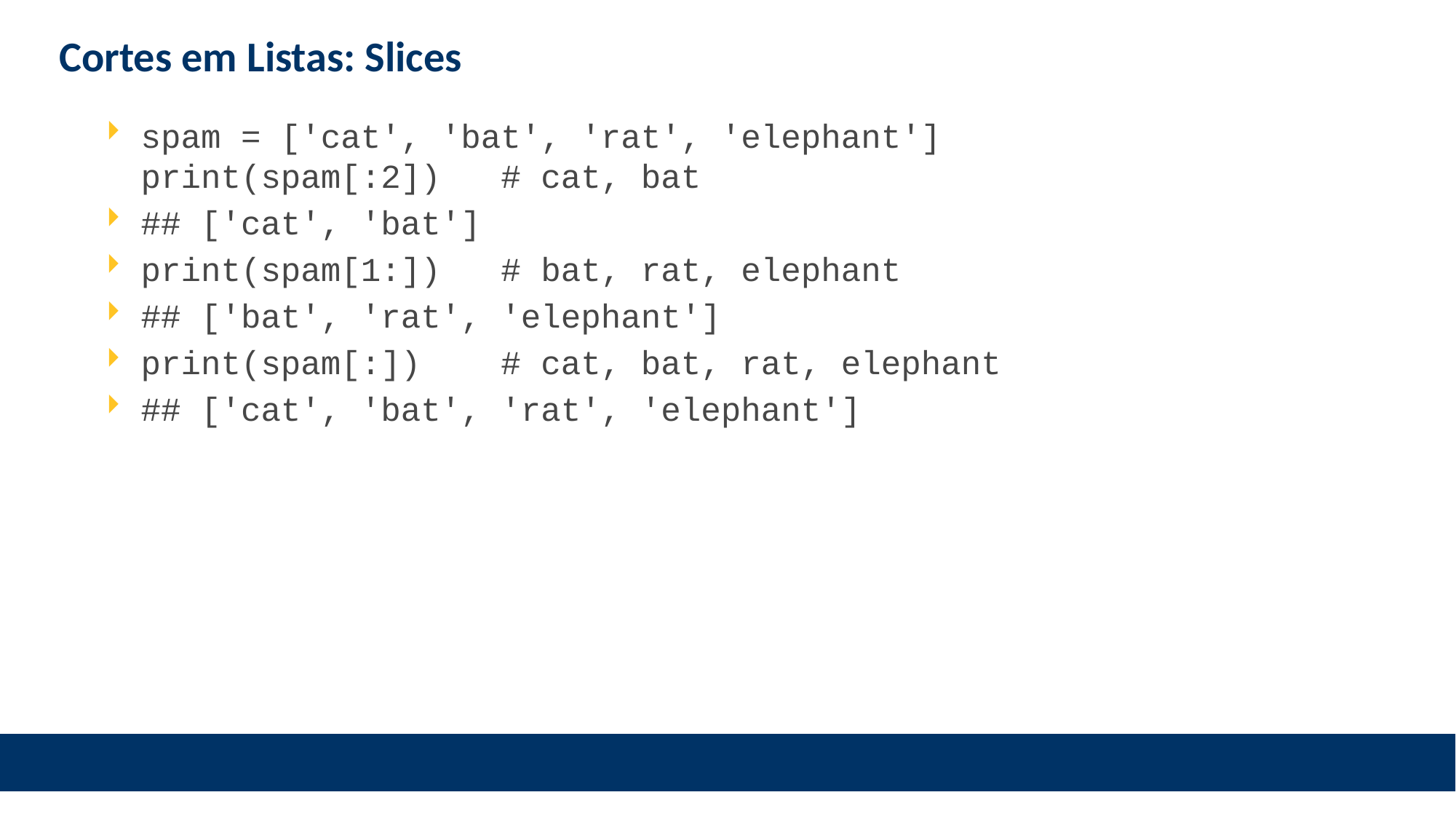

# Cortes em Listas: Slices
spam = ['cat', 'bat', 'rat', 'elephant']
print(spam[:2])   # cat, bat
## ['cat', 'bat']
print(spam[1:])   # bat, rat, elephant
## ['bat', 'rat', 'elephant']
print(spam[:])    # cat, bat, rat, elephant
## ['cat', 'bat', 'rat', 'elephant']